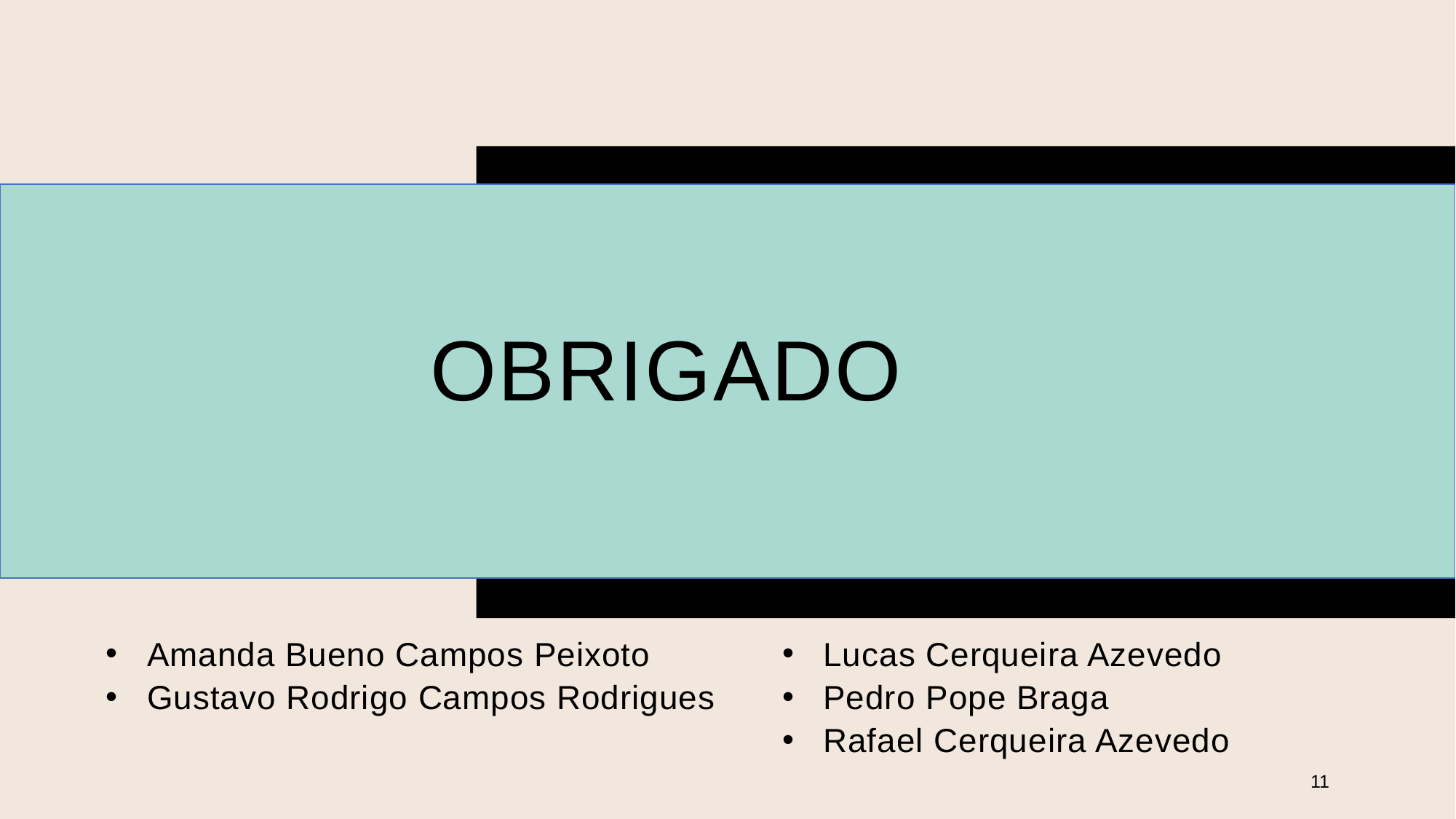

# Obrigado
Amanda Bueno Campos Peixoto
Gustavo Rodrigo Campos Rodrigues

Lucas Cerqueira Azevedo
Pedro Pope Braga
Rafael Cerqueira Azevedo

11